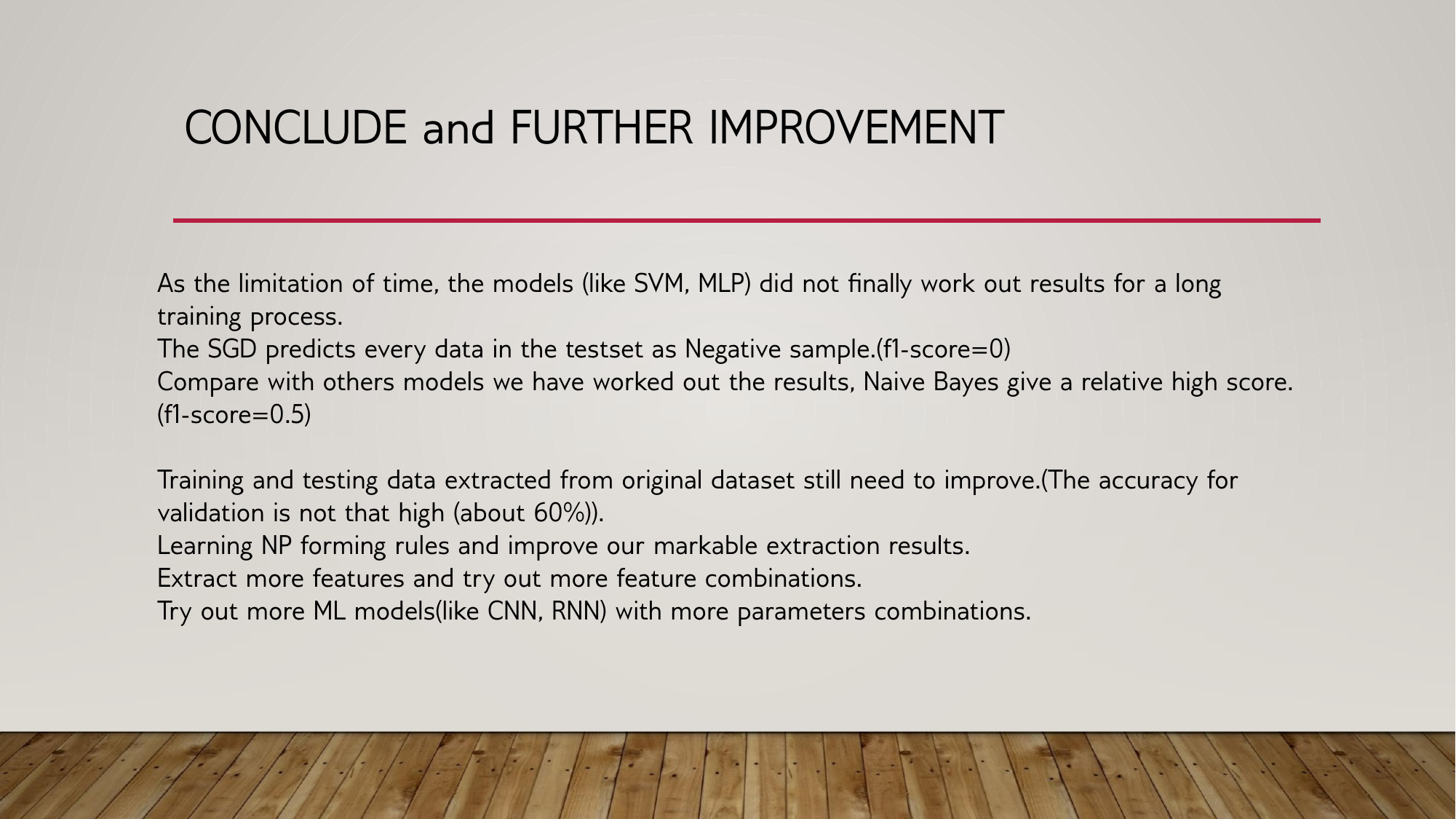

# CONCLUDE and FURTHER IMPROVEMENT
As the limitation of time, the models (like SVM, MLP) did not finally work out results for a long training process.
The SGD predicts every data in the testset as Negative sample.(f1-score=0)
Compare with others models we have worked out the results, Naive Bayes give a relative high score.(f1-score=0.5)

Training and testing data extracted from original dataset still need to improve.(The accuracy for validation is not that high (about 60%)).
Learning NP forming rules and improve our markable extraction results.
Extract more features and try out more feature combinations.
Try out more ML models(like CNN, RNN) with more parameters combinations.